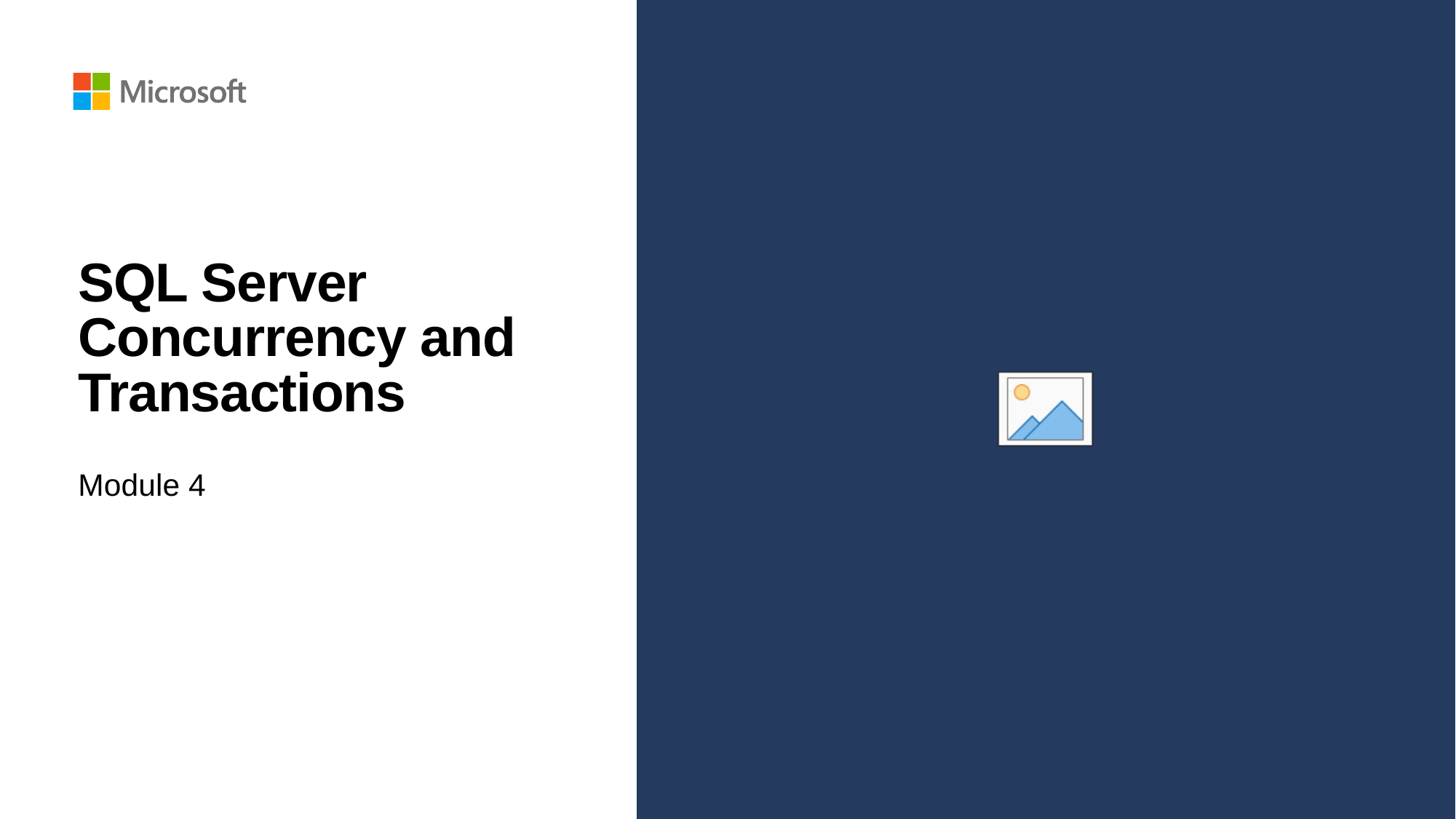

# SQL Server Concurrency and Transactions
Module 4